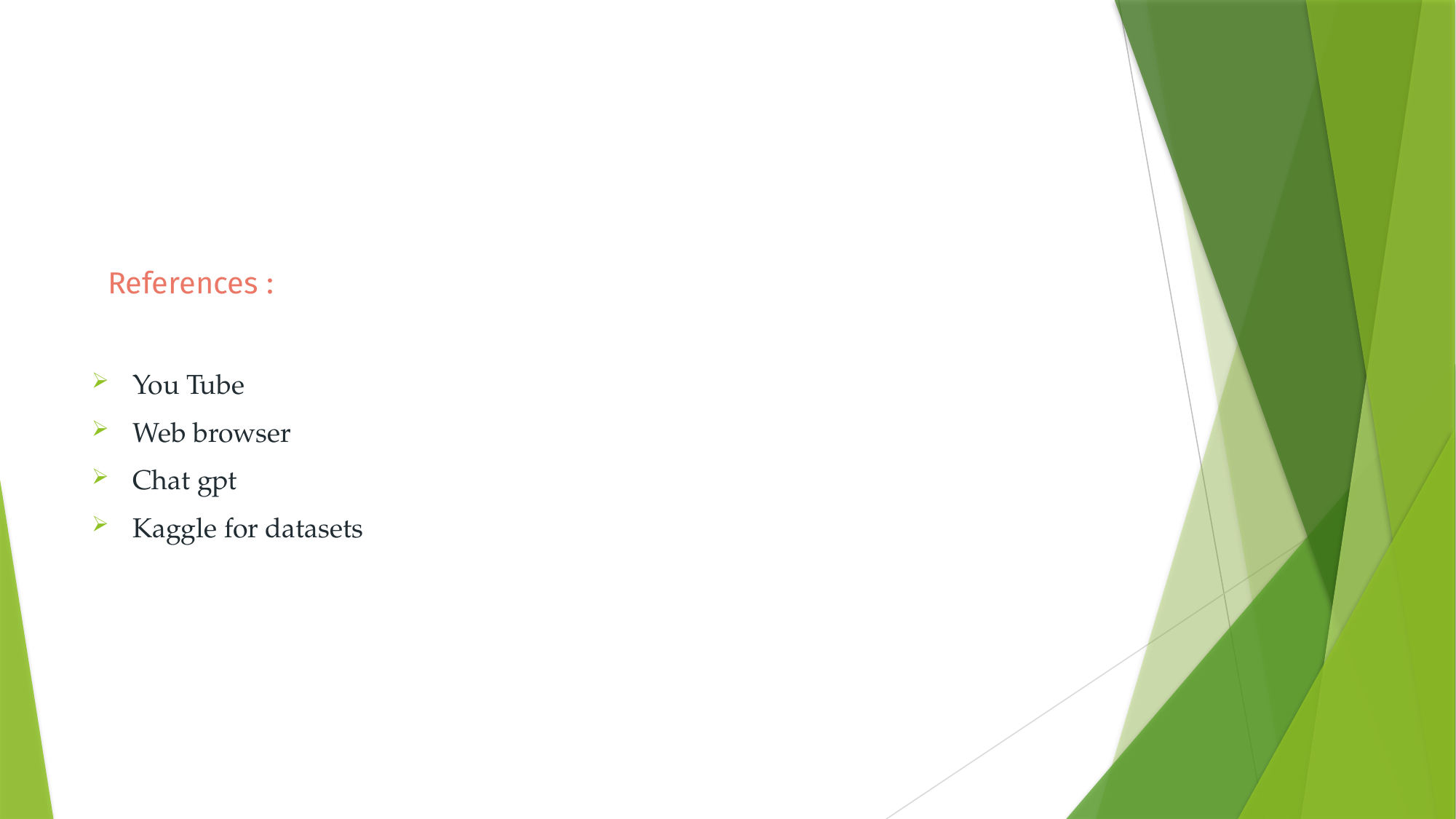

#
  References :

You Tube
Web browser
Chat gpt
Kaggle for datasets